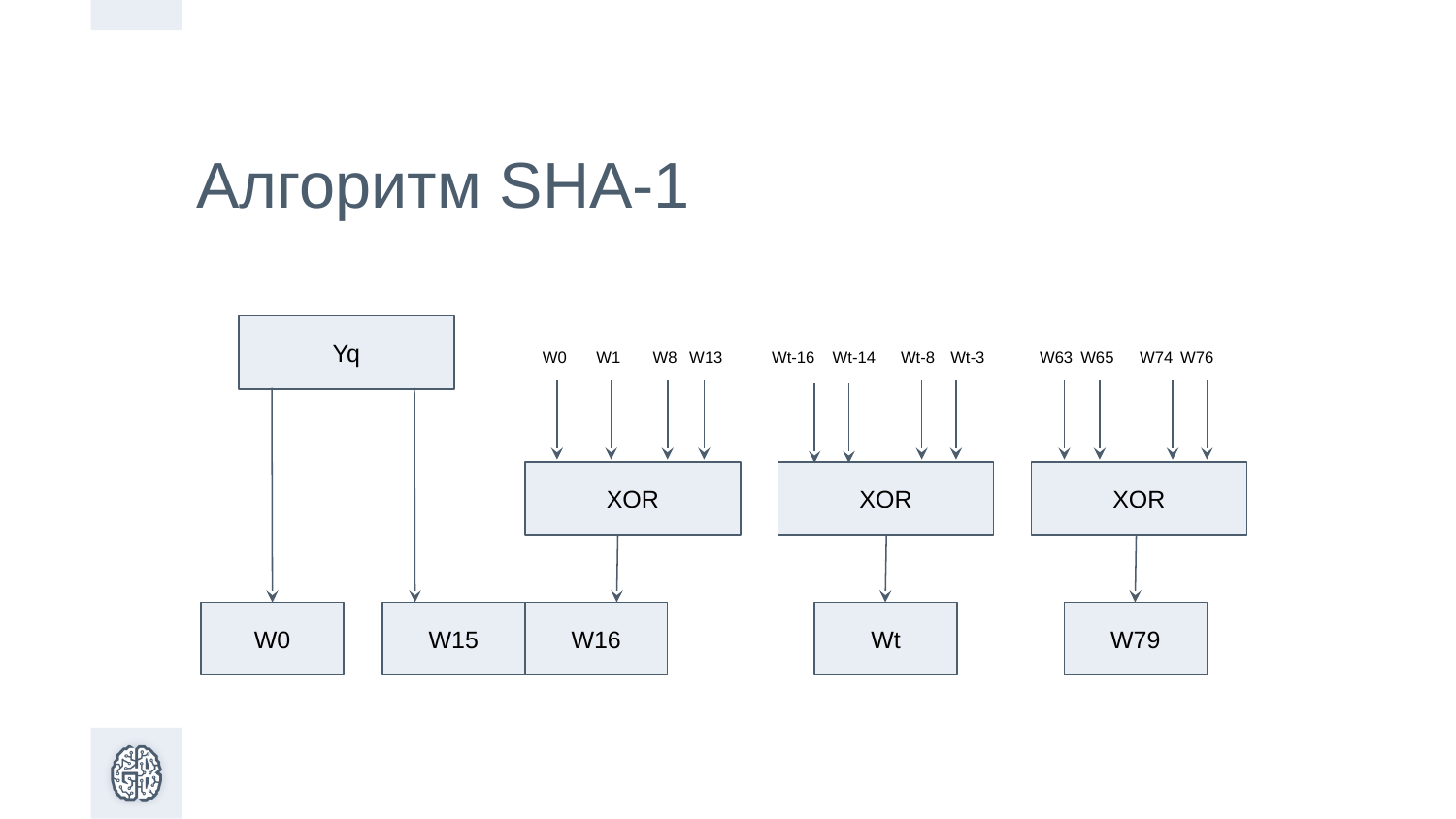

Алгоритм SHA-1
Yq
W0
W1
W8
W13
Wt-16
Wt-14
Wt-8
Wt-3
W63
W65
W74
W76
XOR
XOR
XOR
W0
W15
W16
Wt
W79